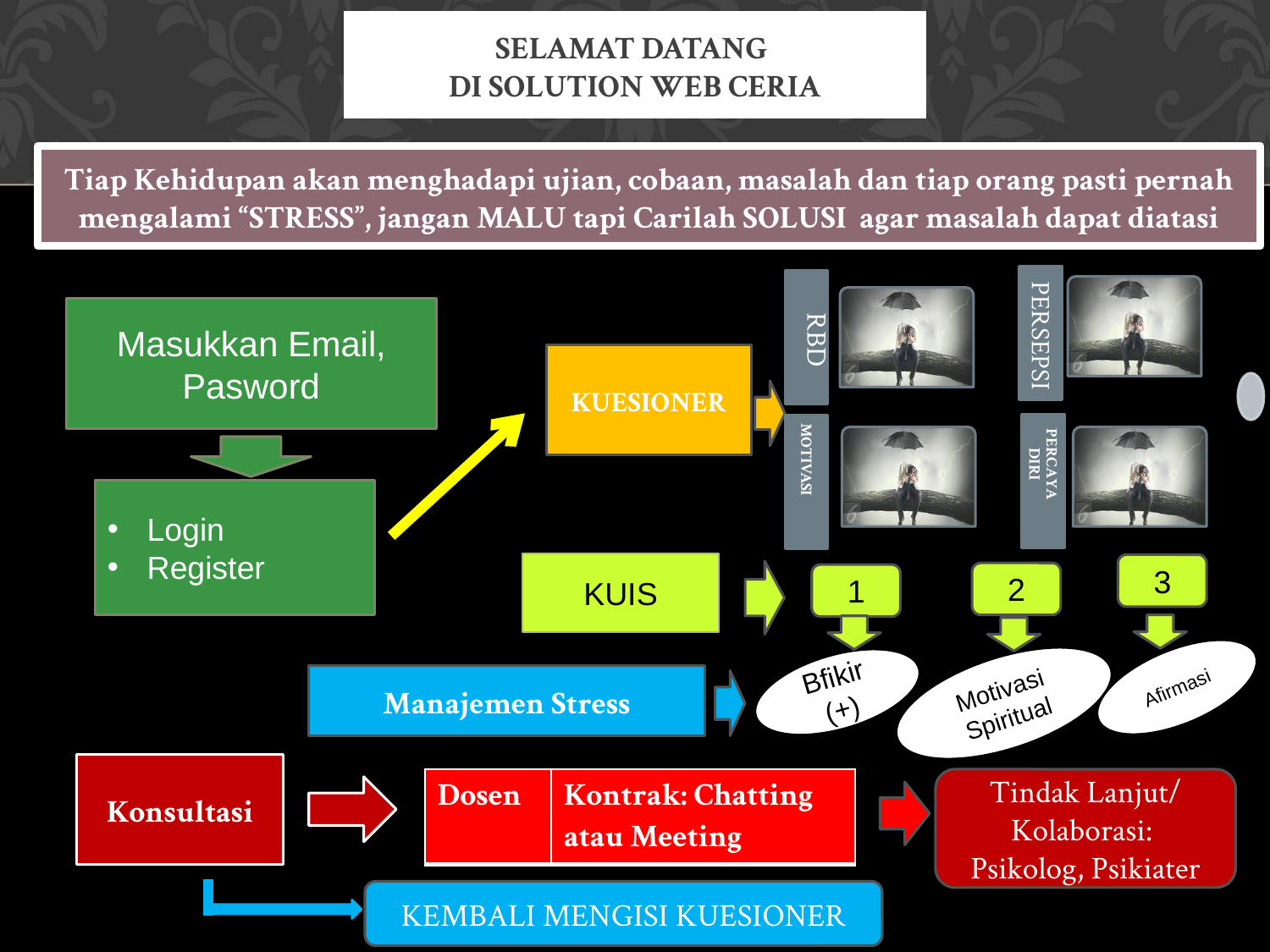

# Selamat datang di solution web ceria
Tiap Kehidupan akan menghadapi ujian, cobaan, masalah dan tiap orang pasti pernah mengalami “STRESS”, jangan MALU tapi Carilah SOLUSI  agar masalah dapat diatasi
RBD

Masukkan Email, Pasword

PERSEPSI
KUESIONER

PERCAYA DIRI

MOTIVASI

Login
Register
KUIS
3

2
1

Afirmasi
Bfikir (+)
Motivasi Spiritual
Manajemen Stress

Konsultasi
| Dosen | Kontrak: Chatting atau Meeting |
| --- | --- |
Tindak Lanjut/
Kolaborasi:
Psikolog, Psikiater

KEMBALI MENGISI KUESIONER